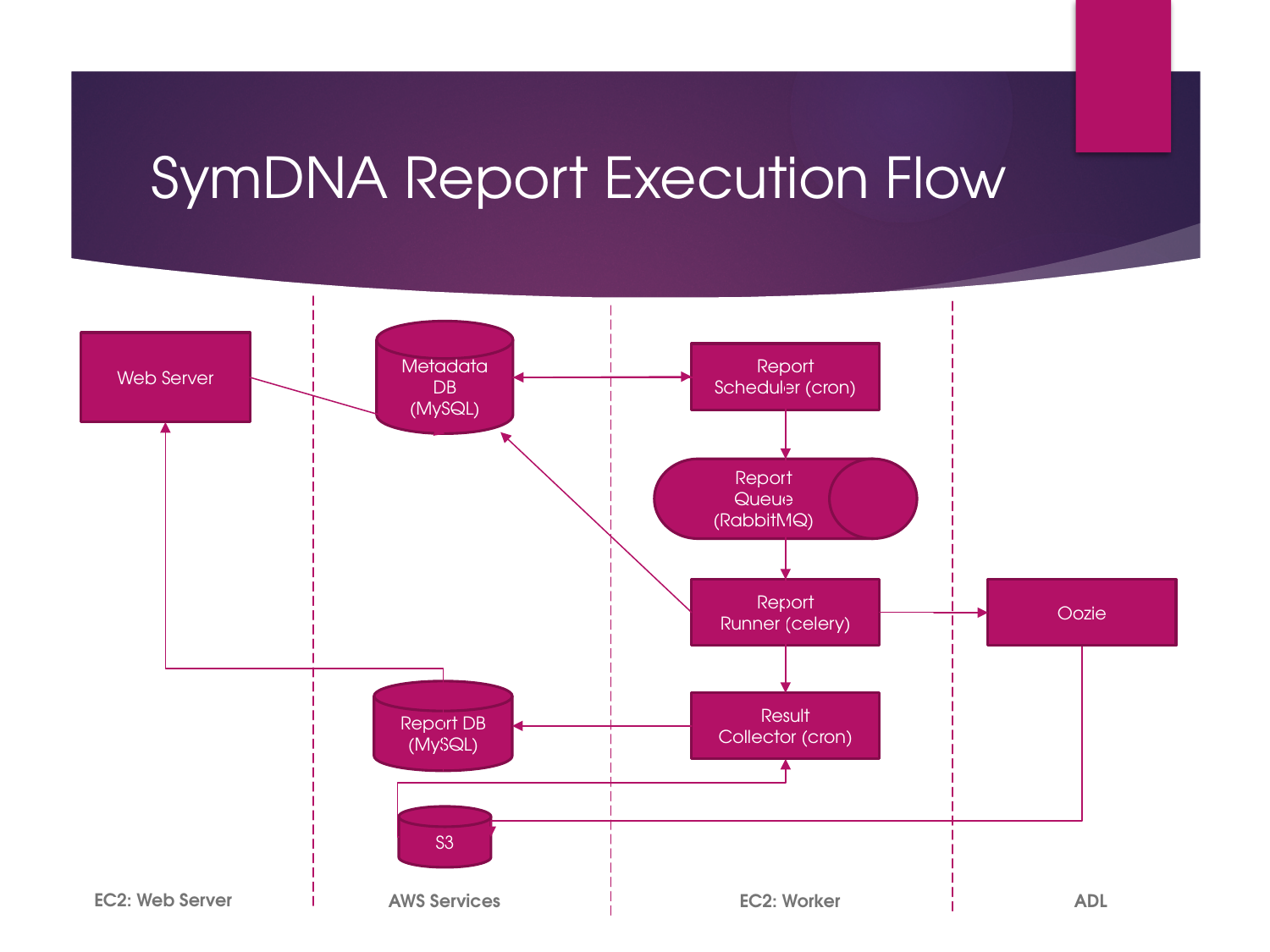

# SymDNA Report Execution Flow
Metadata DB
(MySQL)
Web Server
Report
Scheduler (cron)
Report Queue
(RabbitMQ)
Report
Runner (celery)
Oozie
Report DB
(MySQL)
Result
Collector (cron)
S3
1
EC2: Web Server
AWS Services
EC2: Worker
ADL